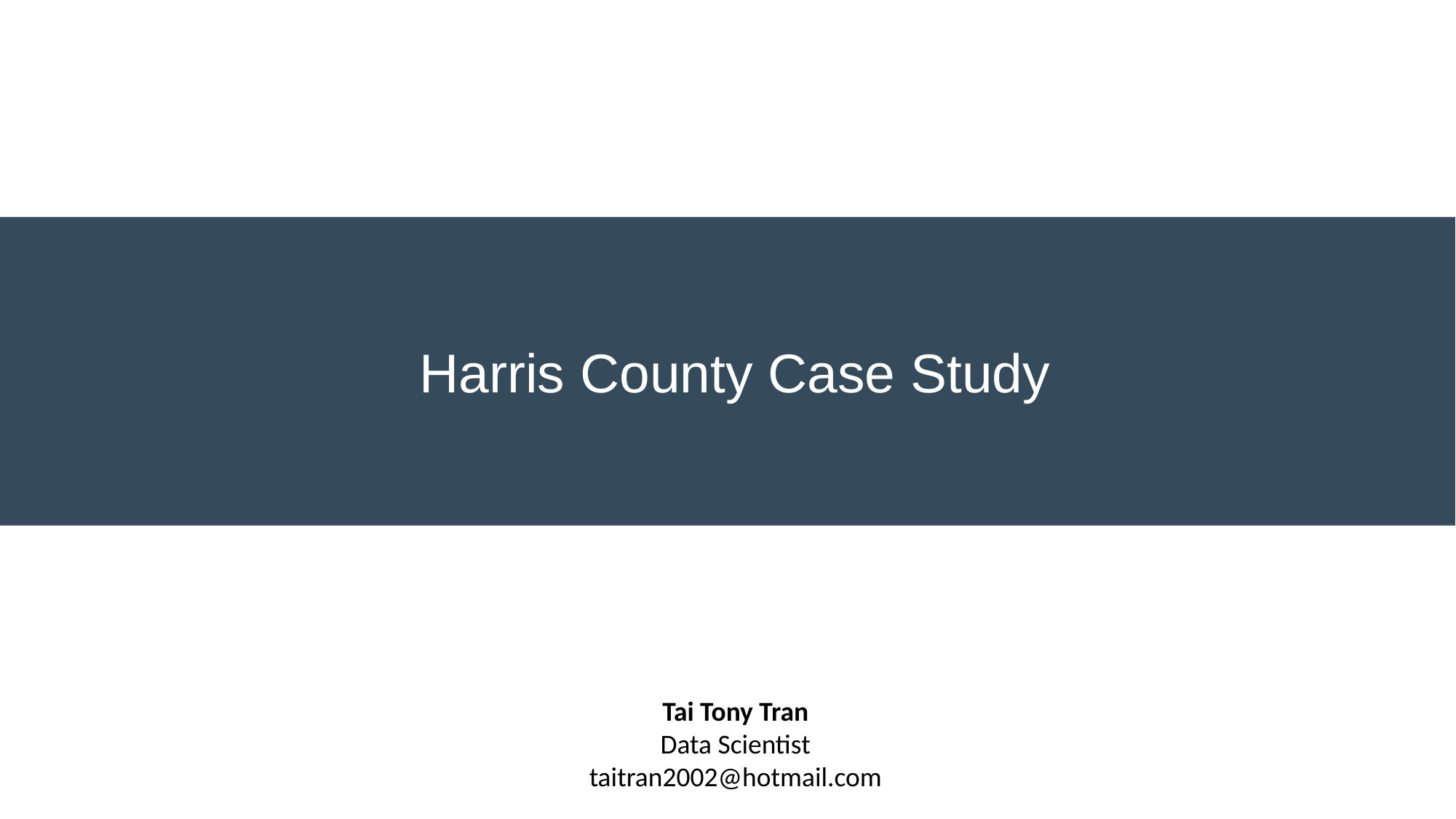

# Title
Harris County Case Study
Tai Tony Tran
Data Scientist
taitran2002@hotmail.com